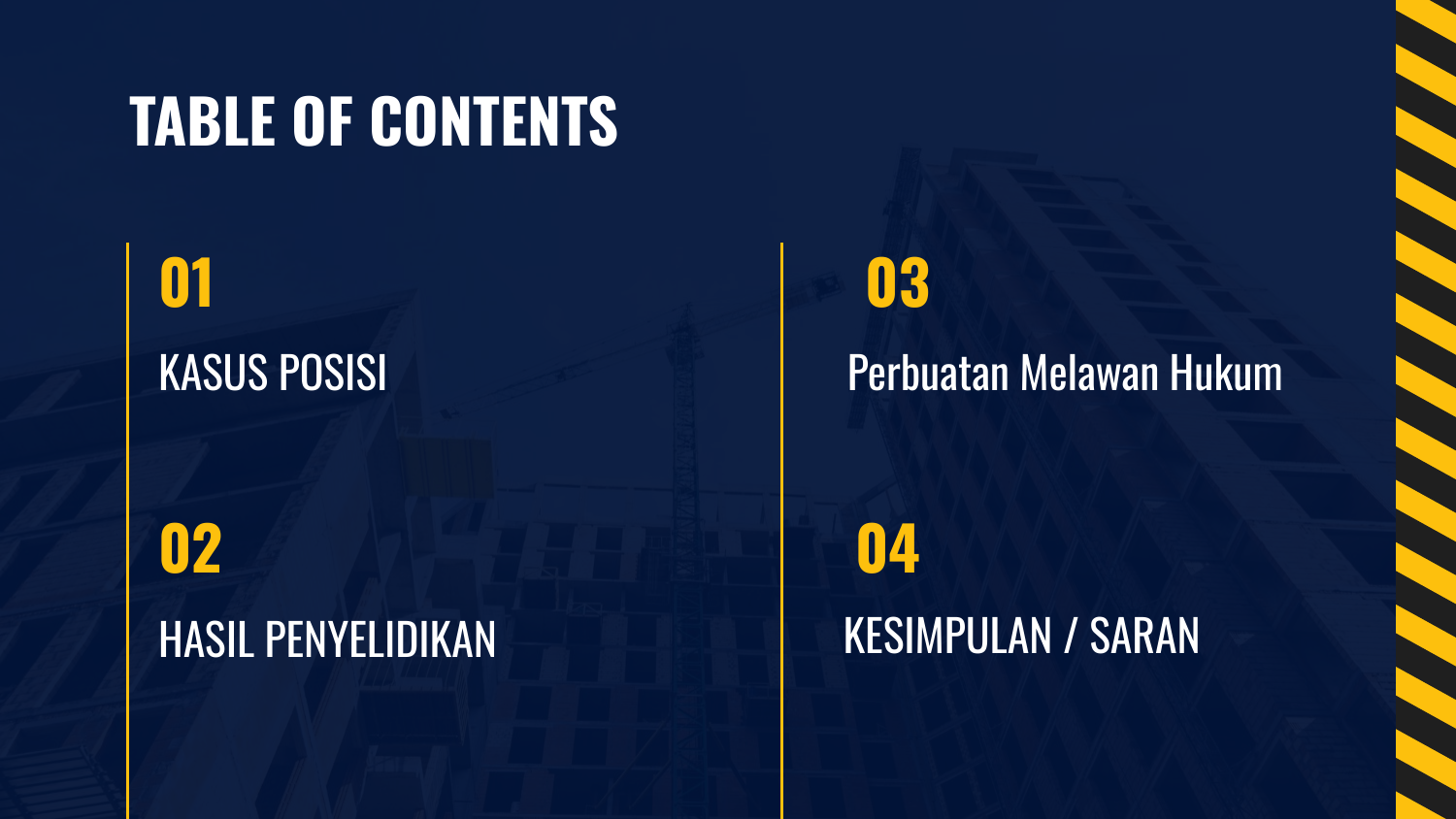

# TABLE OF CONTENTS
01
03
KASUS POSISI
Perbuatan Melawan Hukum
02
04
KESIMPULAN / SARAN
HASIL PENYELIDIKAN